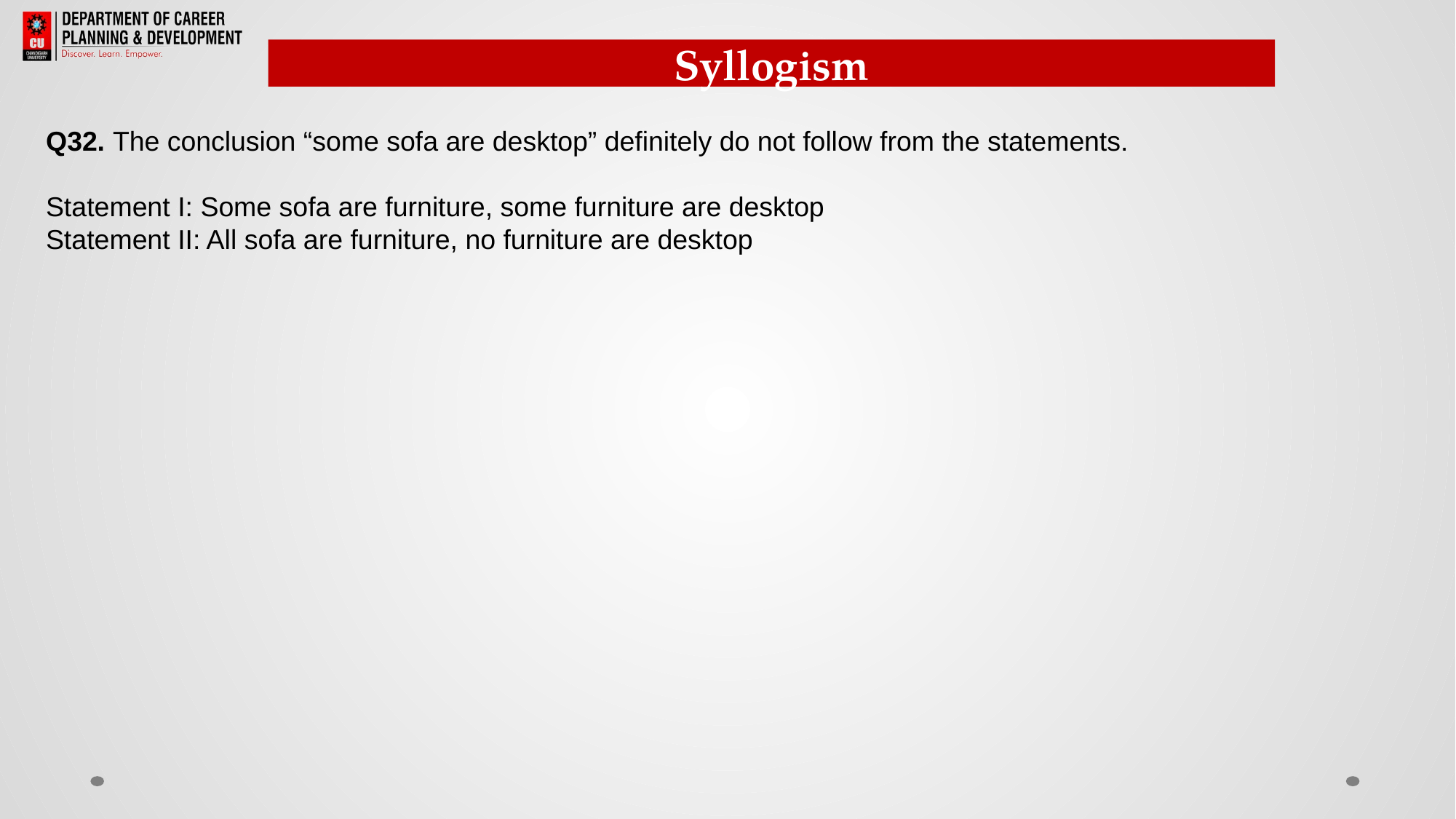

Syllogism
Q32. The conclusion “some sofa are desktop” definitely do not follow from the statements.

Statement I: Some sofa are furniture, some furniture are desktop
Statement II: All sofa are furniture, no furniture are desktop